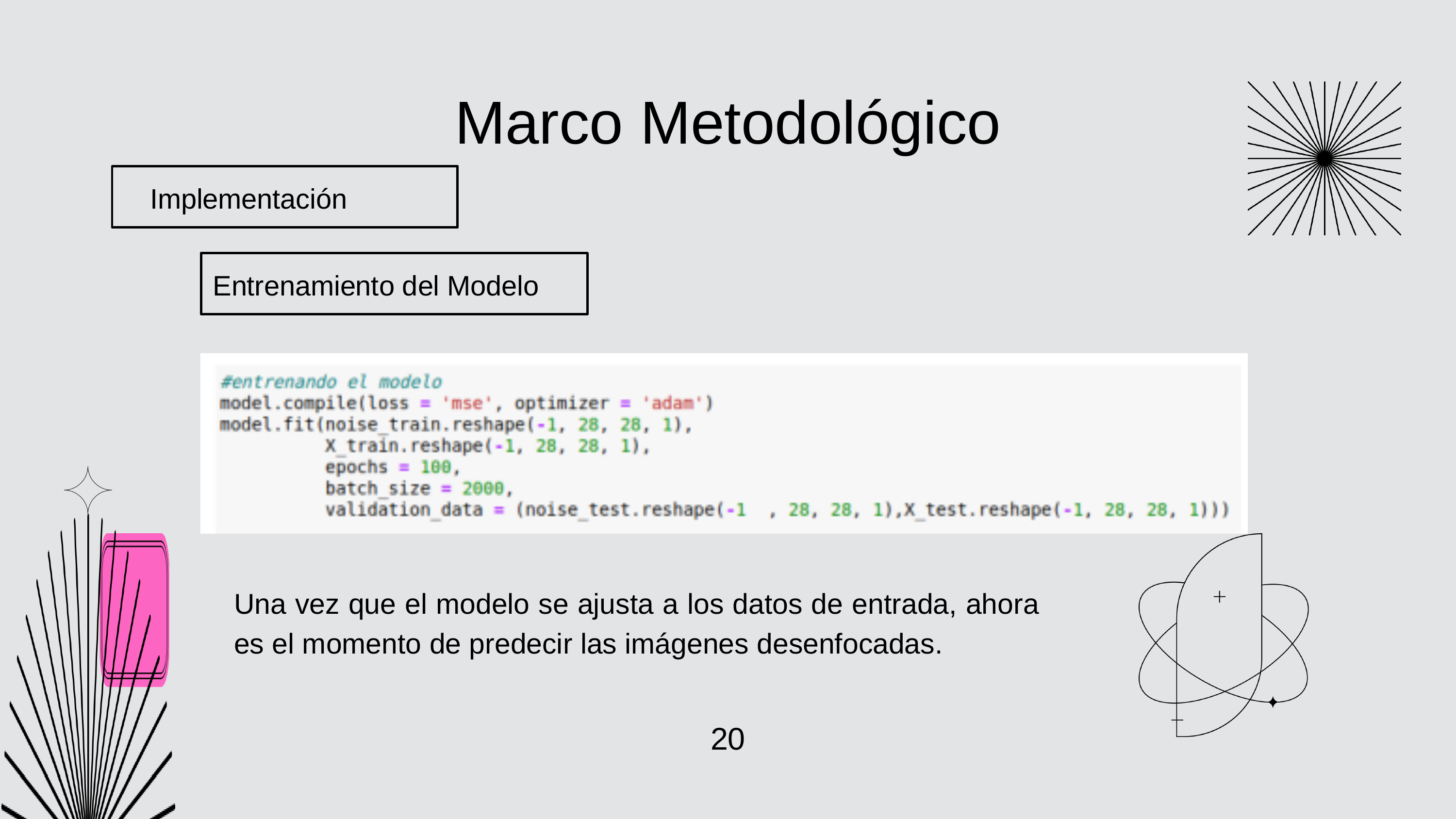

Marco Metodológico

Implementación

Entrenamiento del Modelo

Una vez que el modelo se ajusta a los datos de entrada, ahora es el momento de predecir las imágenes desenfocadas.

20